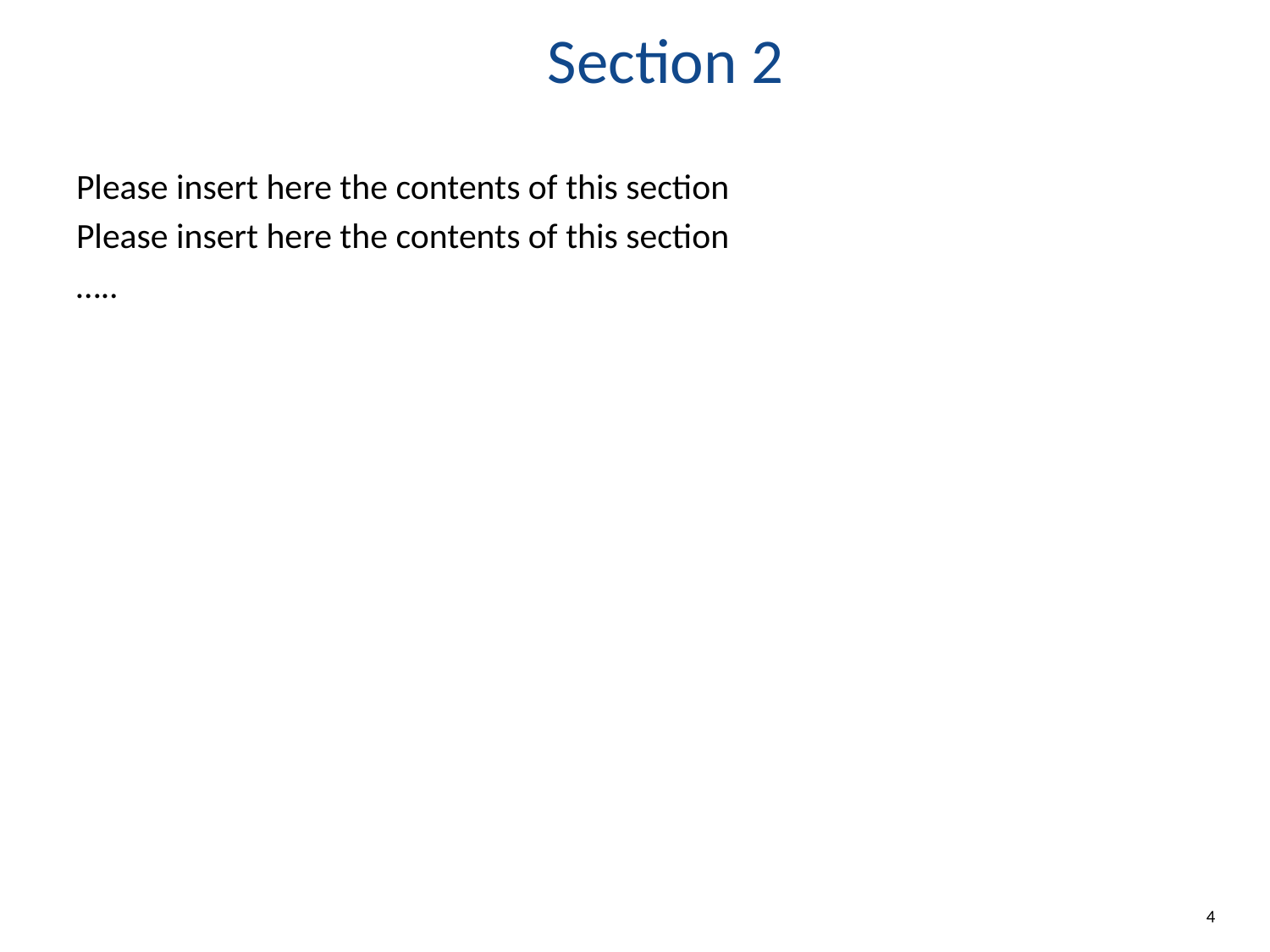

Section 2
Please insert here the contents of this section
Please insert here the contents of this section
…..